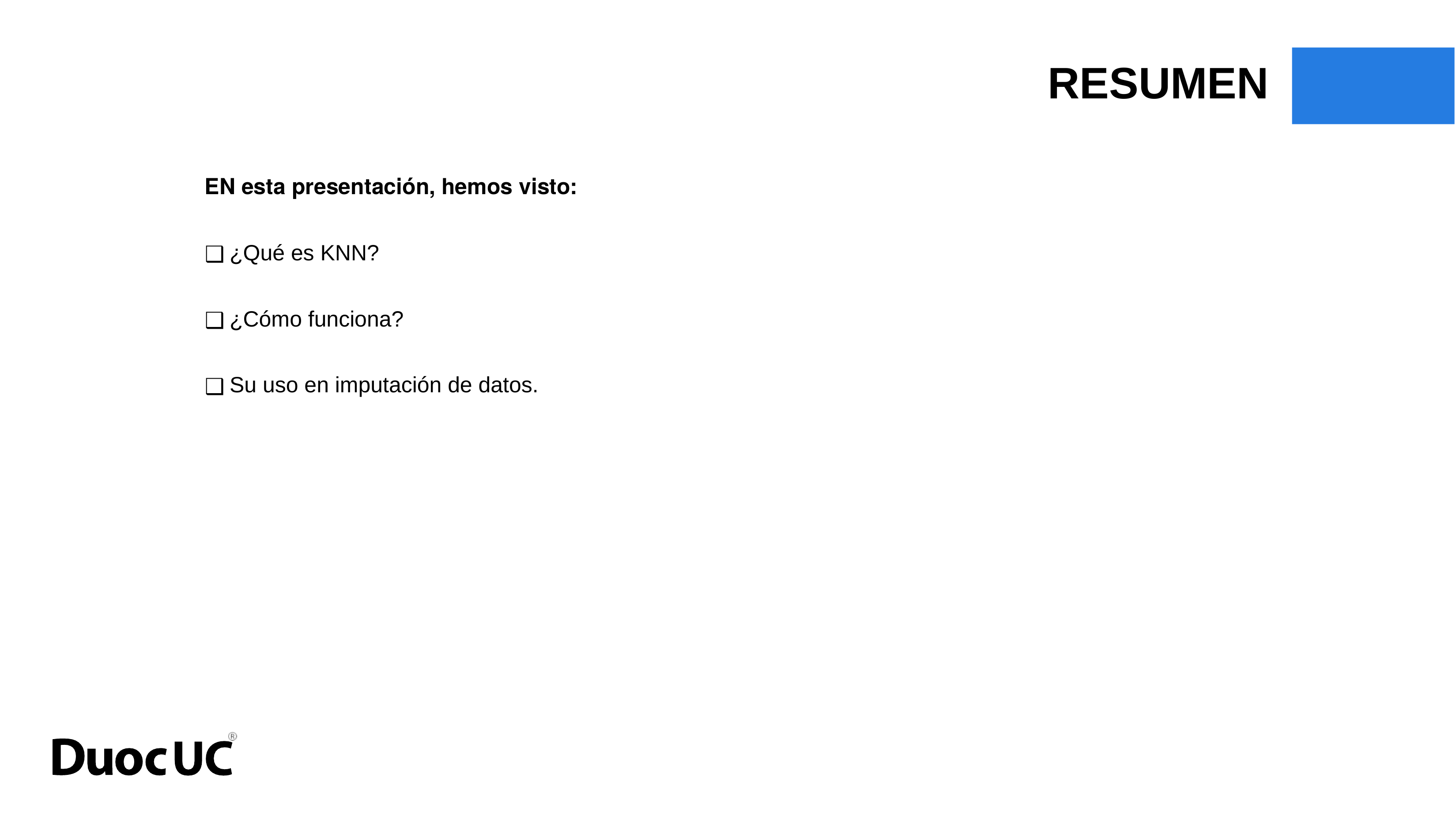

RESUMEN
EN esta presentación, hemos visto:

¿Qué es KNN?

¿Cómo funciona?

Su uso en imputación de datos.